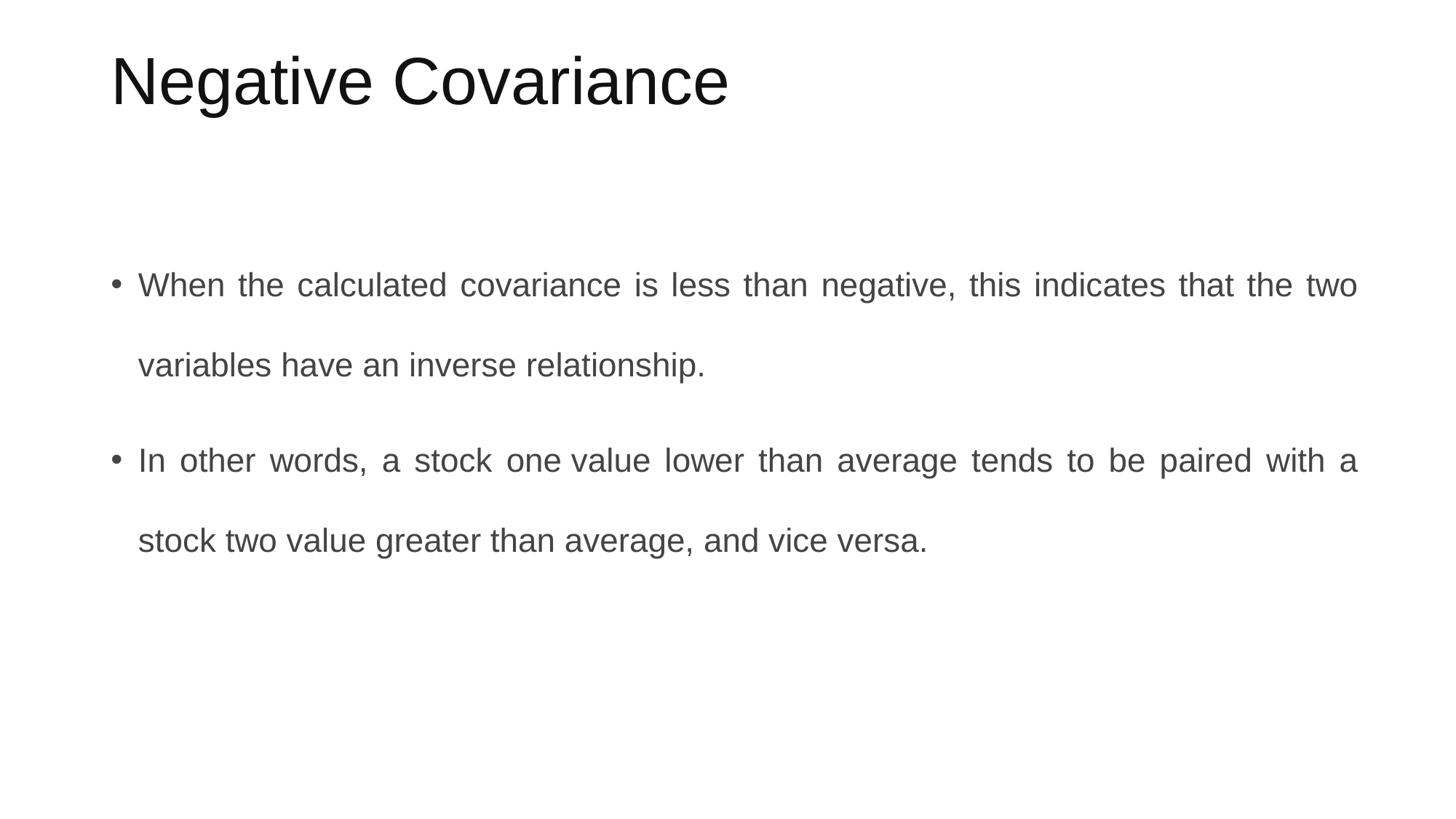

# Negative Covariance
When the calculated covariance is less than negative, this indicates that the two variables have an inverse relationship.
In other words, a stock one value lower than average tends to be paired with a stock two value greater than average, and vice versa.